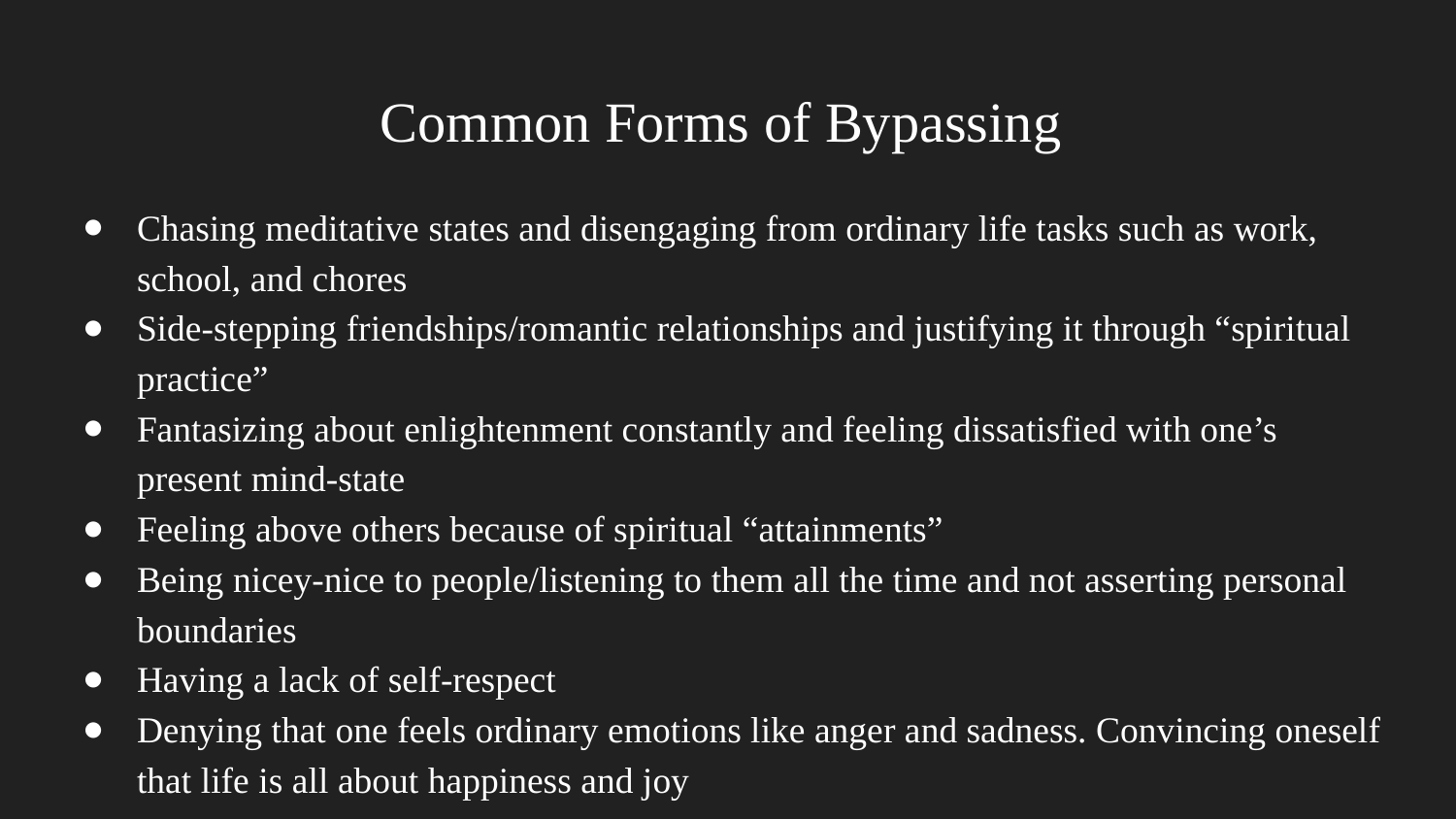

# Common Forms of Bypassing
Chasing meditative states and disengaging from ordinary life tasks such as work, school, and chores
Side-stepping friendships/romantic relationships and justifying it through “spiritual practice”
Fantasizing about enlightenment constantly and feeling dissatisfied with one’s present mind-state
Feeling above others because of spiritual “attainments”
Being nicey-nice to people/listening to them all the time and not asserting personal boundaries
Having a lack of self-respect
Denying that one feels ordinary emotions like anger and sadness. Convincing oneself that life is all about happiness and joy